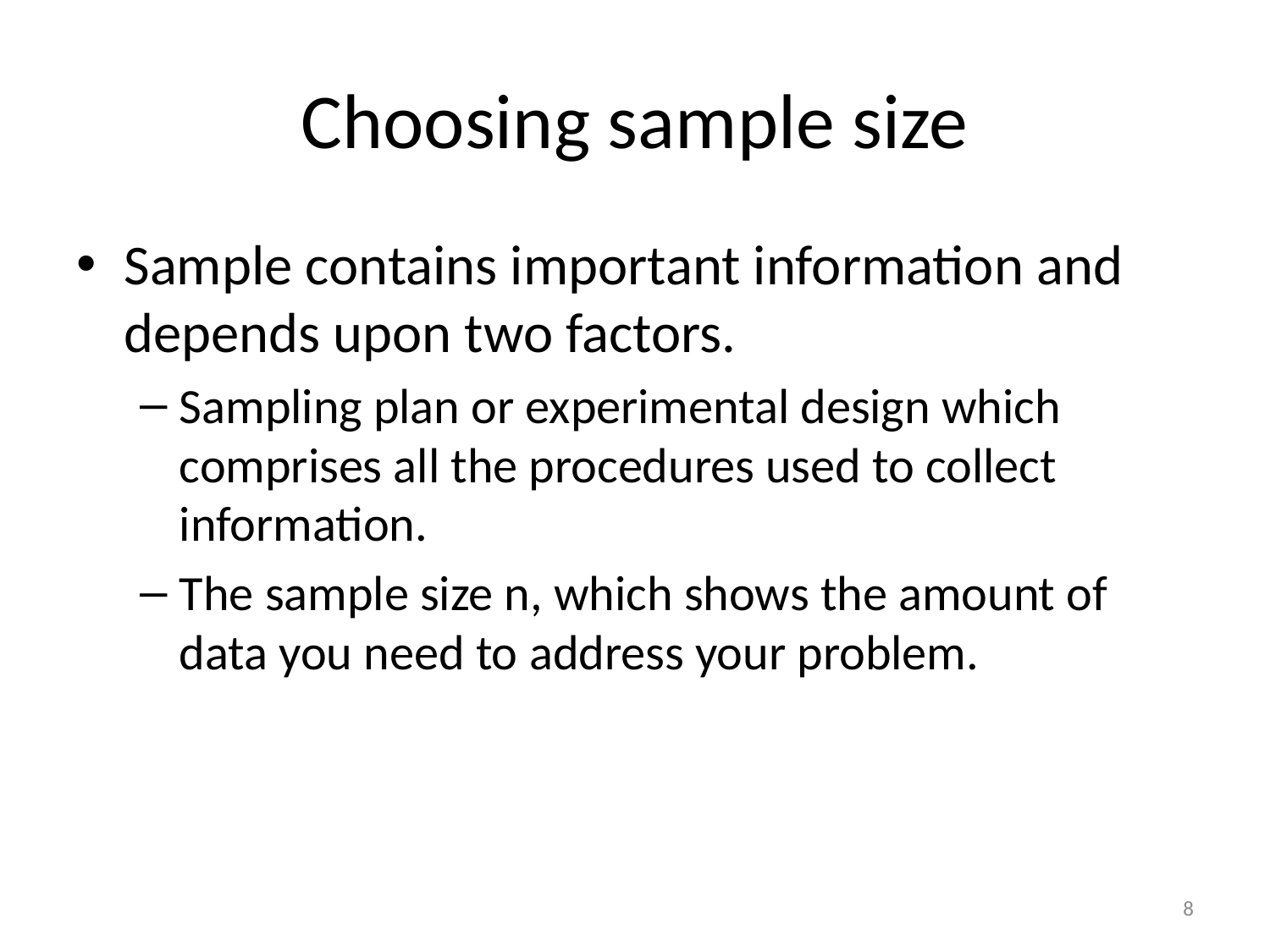

# Choosing sample size
Sample contains important information and depends upon two factors.
Sampling plan or experimental design which comprises all the procedures used to collect information.
The sample size n, which shows the amount of data you need to address your problem.
8